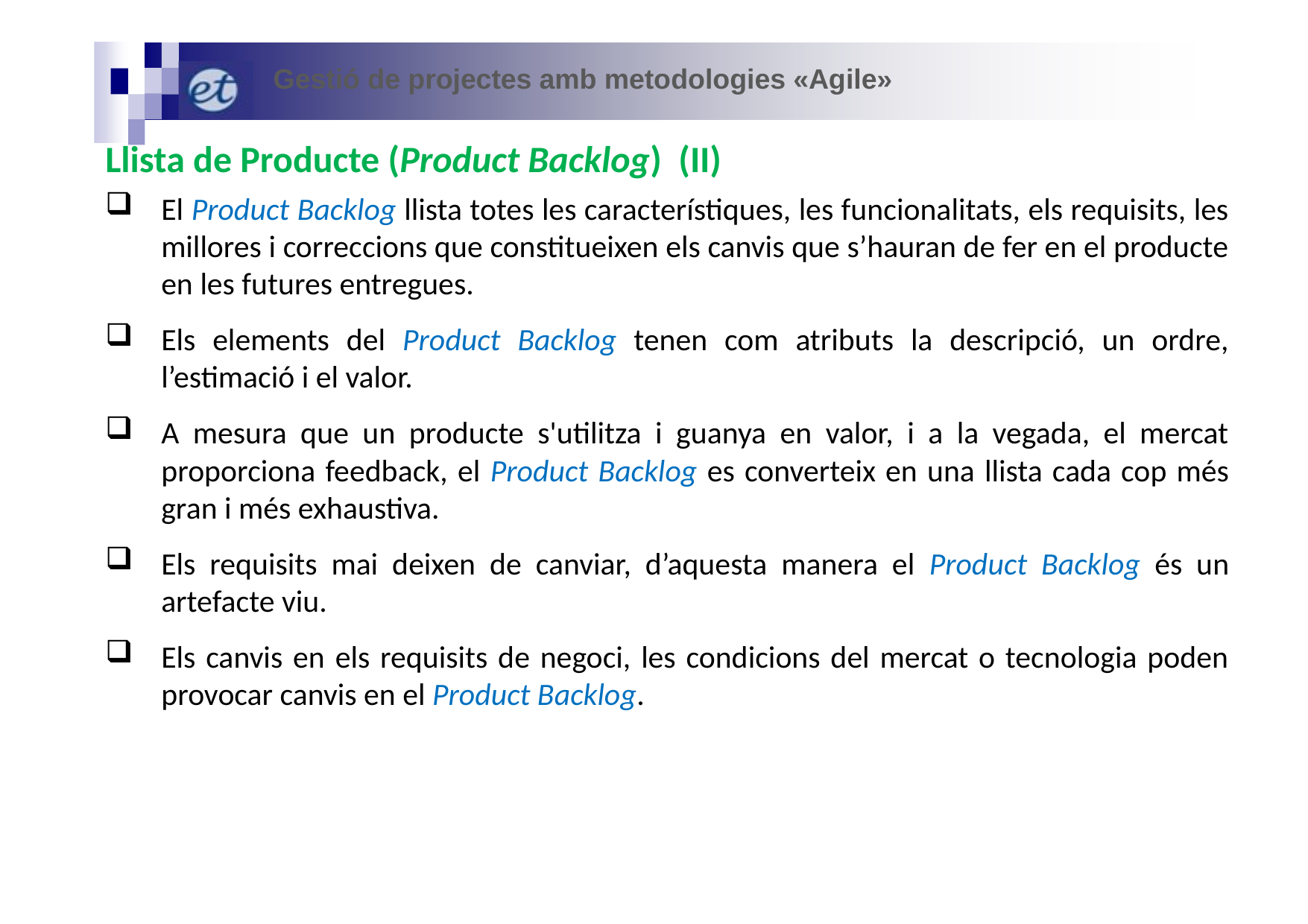

Gestió de projectes amb metodologies «Agile»

Llista de Producte (Product Backlog)  (II)
El Product Backlog llista totes les característiques, les funcionalitats, els requisits, les millores i correccions que constitueixen els canvis que s’hauran de fer en el producte en les futures entregues.
Els elements del Product Backlog tenen com atributs la descripció, un ordre, l’estimació i el valor.
A mesura que un producte s'utilitza i guanya en valor, i a la vegada, el mercat proporciona feedback, el Product Backlog es converteix en una llista cada cop més gran i més exhaustiva.
Els requisits mai deixen de canviar, d’aquesta manera el Product Backlog és un artefacte viu.
Els canvis en els requisits de negoci, les condicions del mercat o tecnologia poden provocar canvis en el Product Backlog.